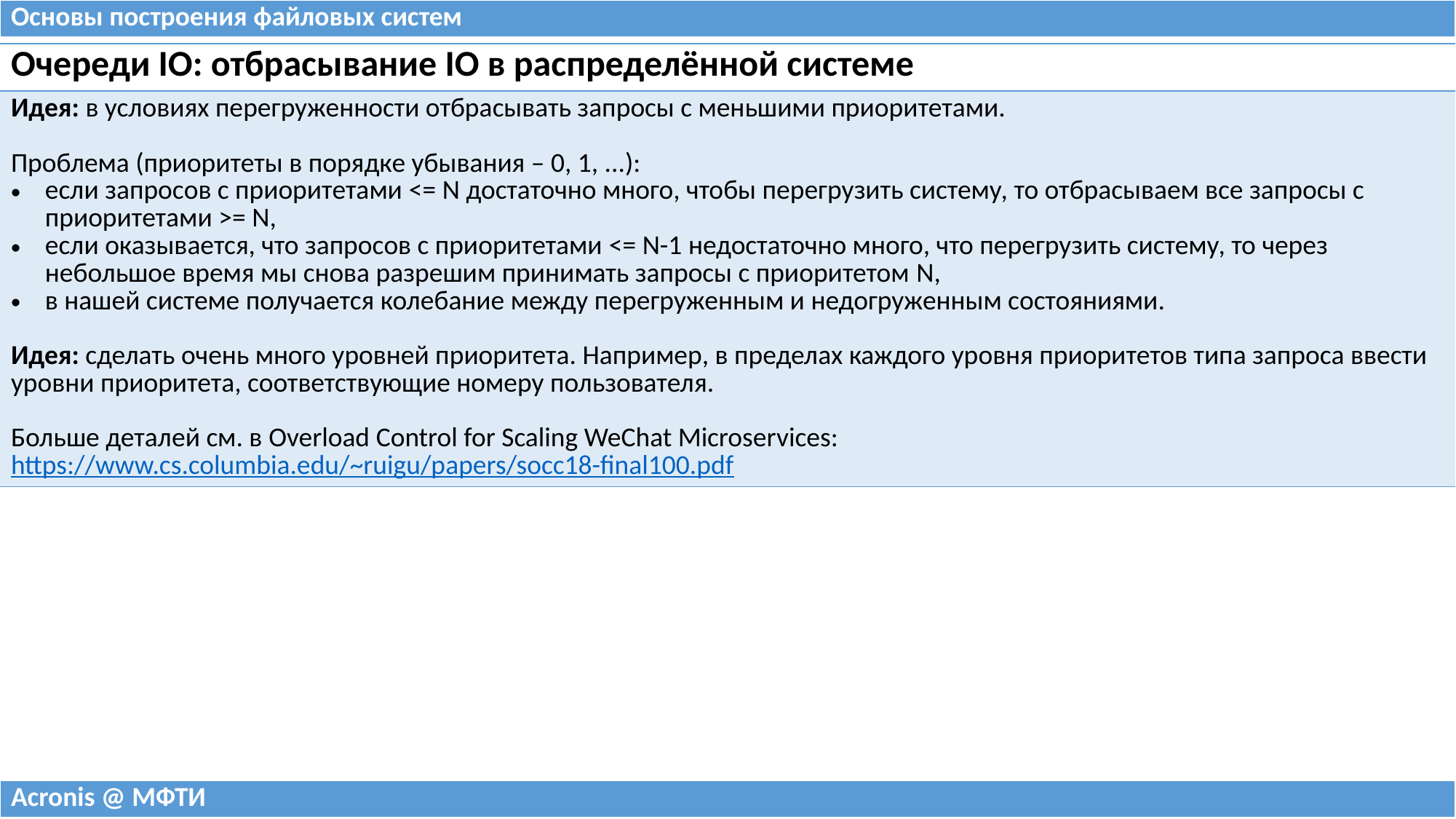

| Основы построения файловых систем |
| --- |
| Очереди IO: отбрасывание IO в распределённой системе |
| --- |
| Идея: в условиях перегруженности отбрасывать запросы с меньшими приоритетами. Проблема (приоритеты в порядке убывания – 0, 1, ...): если запросов с приоритетами <= N достаточно много, чтобы перегрузить систему, то отбрасываем все запросы с приоритетами >= N, если оказывается, что запросов с приоритетами <= N-1 недостаточно много, что перегрузить систему, то через небольшое время мы снова разрешим принимать запросы с приоритетом N, в нашей системе получается колебание между перегруженным и недогруженным состояниями. Идея: сделать очень много уровней приоритета. Например, в пределах каждого уровня приоритетов типа запроса ввести уровни приоритета, соответствующие номеру пользователя. Больше деталей см. в Overload Control for Scaling WeChat Microservices: https://www.cs.columbia.edu/~ruigu/papers/socc18-final100.pdf |
| Acronis @ МФТИ |
| --- |